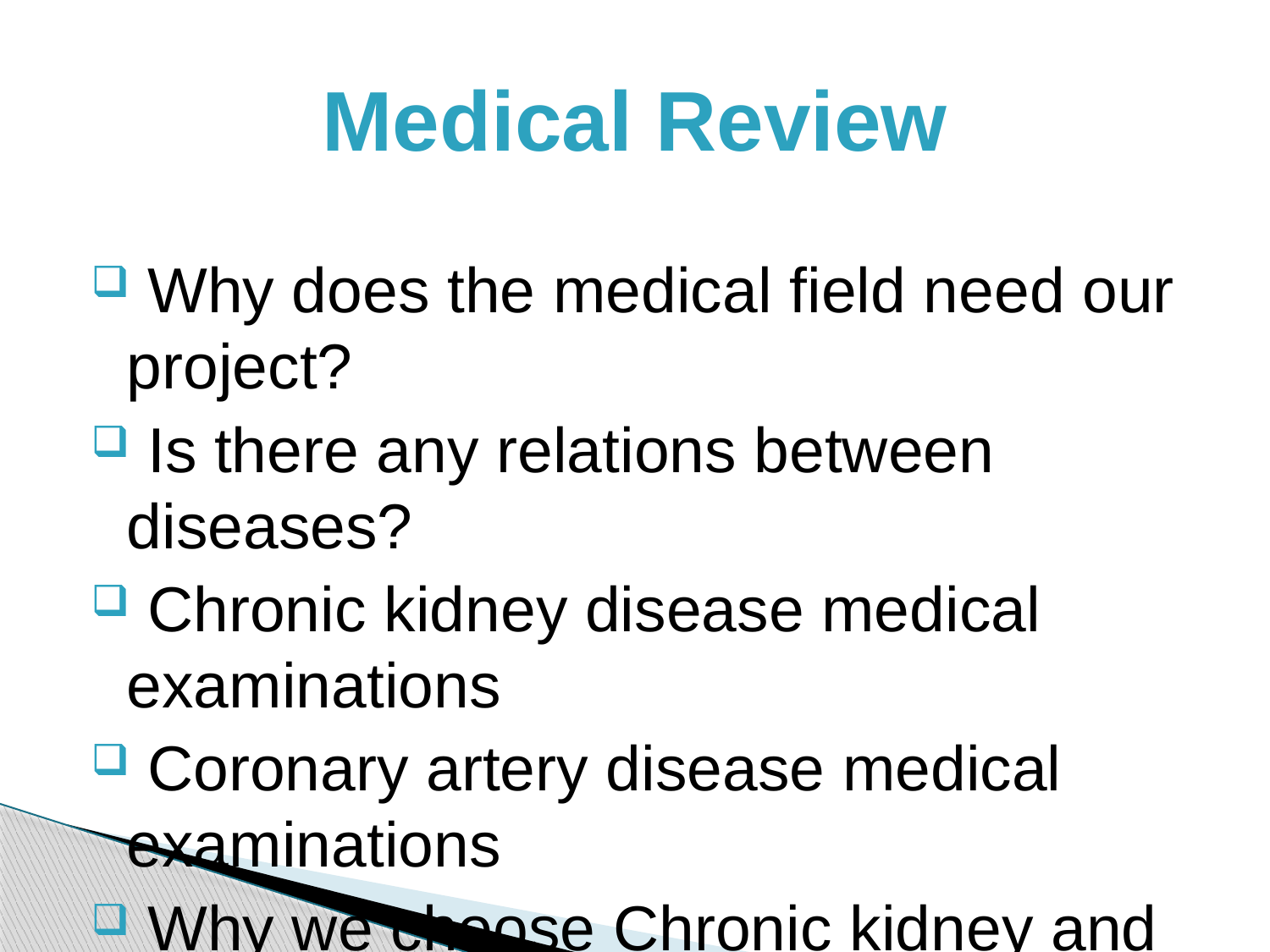

# Medical Review
 Why does the medical field need our project?
 Is there any relations between diseases?
 Chronic kidney disease medical examinations
 Coronary artery disease medical examinations
 Why we choose Chronic kidney and Coronary artery diseases?